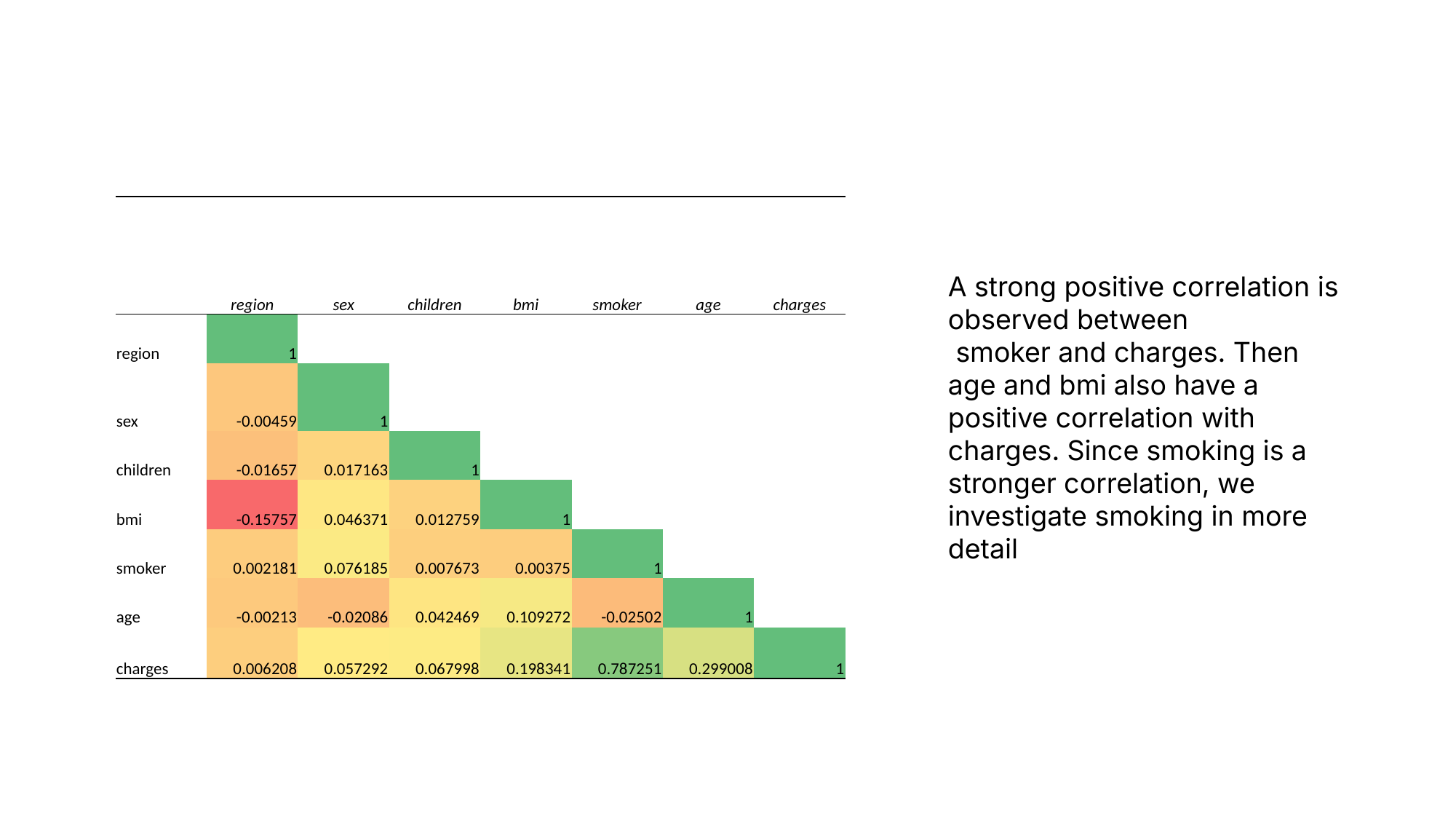

#
|  | region | sex | children | bmi | smoker | age | charges |
| --- | --- | --- | --- | --- | --- | --- | --- |
| region | 1 |  |  |  |  |  |  |
| sex | -0.00459 | 1 |  |  |  |  |  |
| children | -0.01657 | 0.017163 | 1 |  |  |  |  |
| bmi | -0.15757 | 0.046371 | 0.012759 | 1 |  |  |  |
| smoker | 0.002181 | 0.076185 | 0.007673 | 0.00375 | 1 |  |  |
| age | -0.00213 | -0.02086 | 0.042469 | 0.109272 | -0.02502 | 1 |  |
| charges | 0.006208 | 0.057292 | 0.067998 | 0.198341 | 0.787251 | 0.299008 | 1 |
A strong positive correlation is observed between
 smoker and charges. Then age and bmi also have a positive correlation with charges. Since smoking is a stronger correlation, we investigate smoking in more detail